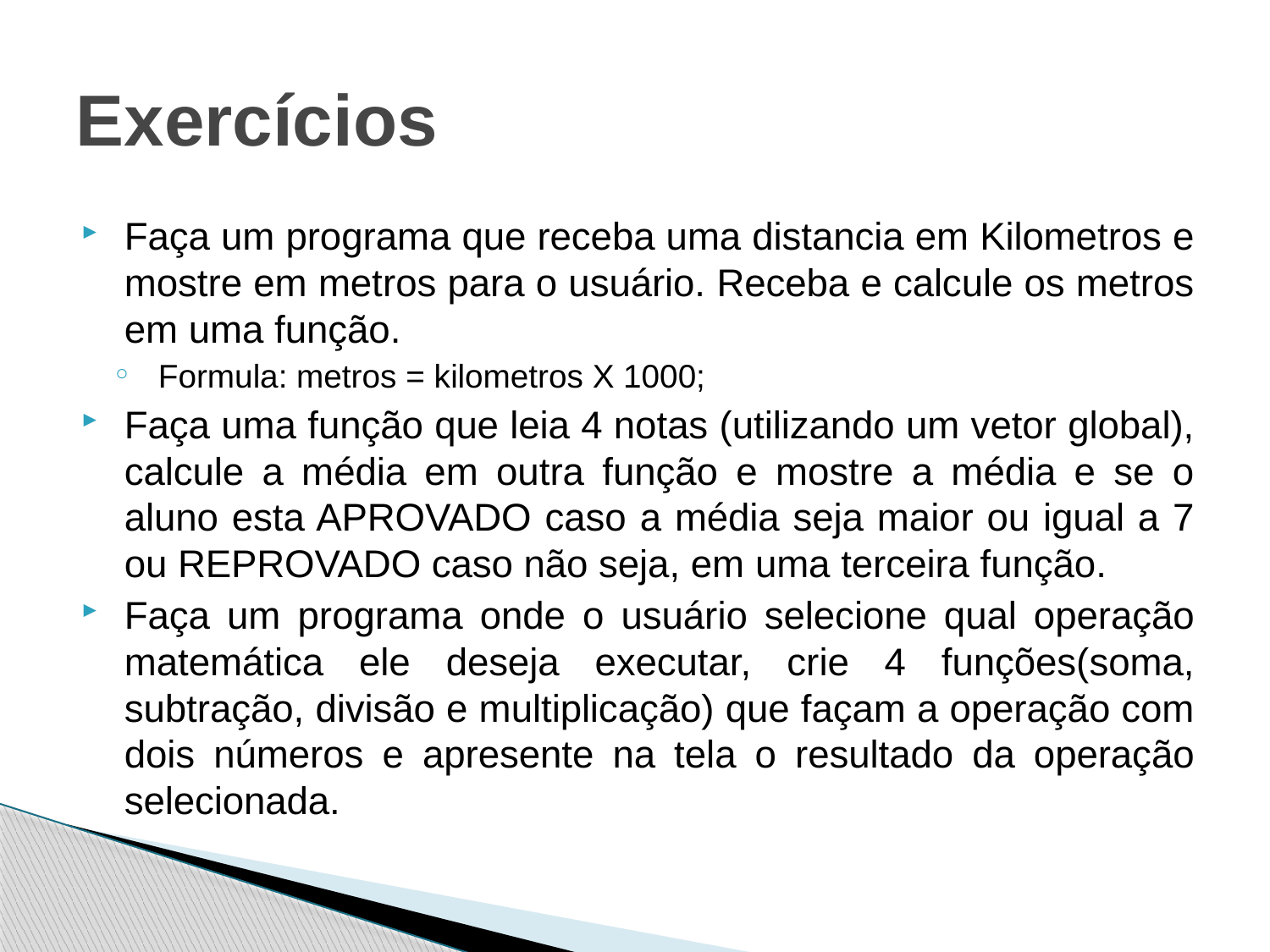

# Exercícios
Faça um programa que receba uma distancia em Kilometros e mostre em metros para o usuário. Receba e calcule os metros em uma função.
Formula: metros = kilometros X 1000;
Faça uma função que leia 4 notas (utilizando um vetor global), calcule a média em outra função e mostre a média e se o aluno esta APROVADO caso a média seja maior ou igual a 7 ou REPROVADO caso não seja, em uma terceira função.
Faça um programa onde o usuário selecione qual operação matemática ele deseja executar, crie 4 funções(soma, subtração, divisão e multiplicação) que façam a operação com dois números e apresente na tela o resultado da operação selecionada.